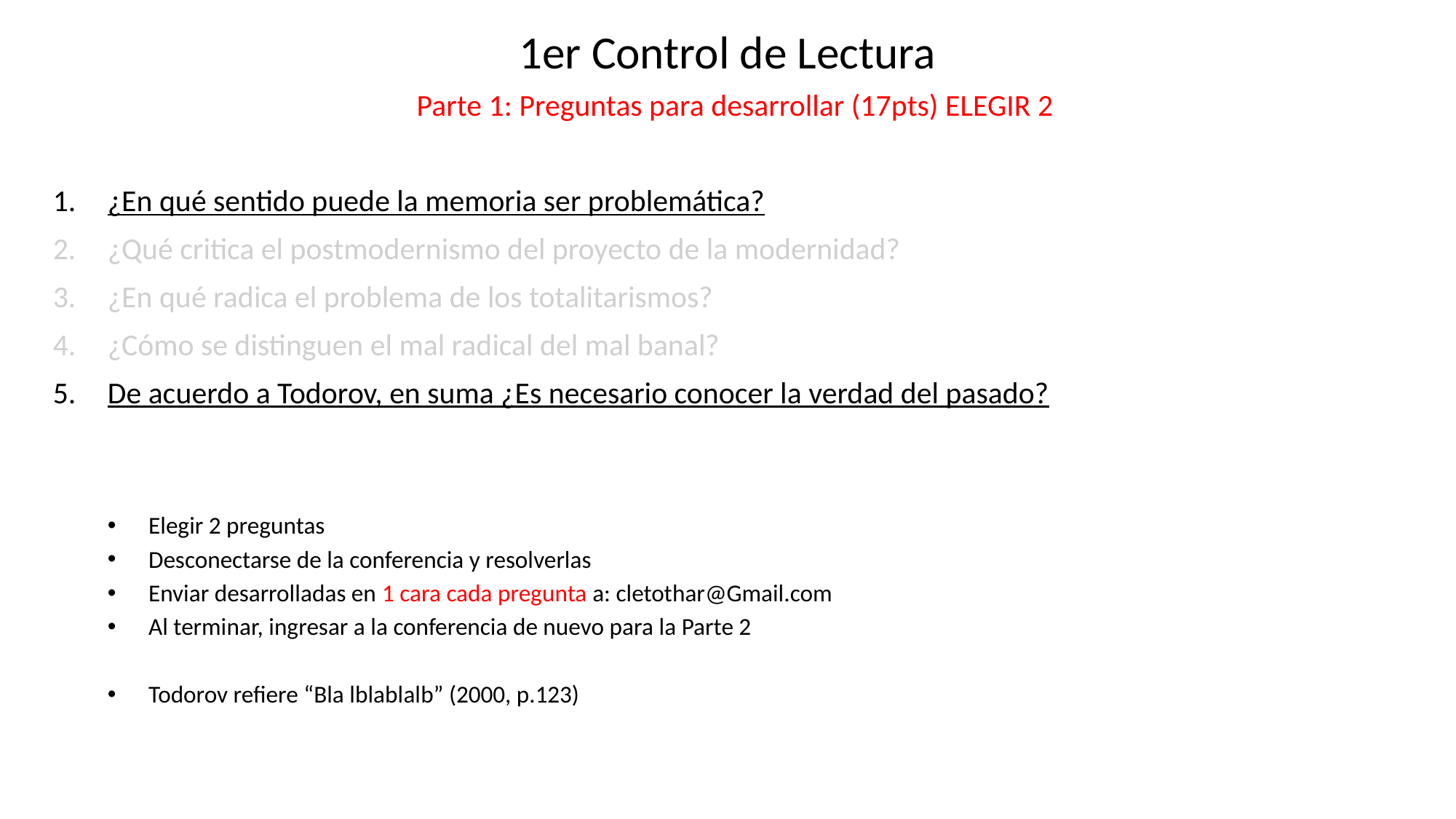

# 1er Control de Lectura
Parte 1: Preguntas para desarrollar (17pts) ELEGIR 2

¿En qué sentido puede la memoria ser problemática?
¿Qué critica el postmodernismo del proyecto de la modernidad?
¿En qué radica el problema de los totalitarismos?
¿Cómo se distinguen el mal radical del mal banal?
De acuerdo a Todorov, en suma ¿Es necesario conocer la verdad del pasado?

Elegir 2 preguntas
Desconectarse de la conferencia y resolverlas
Enviar desarrolladas en 1 cara cada pregunta a: cletothar@Gmail.com
Al terminar, ingresar a la conferencia de nuevo para la Parte 2

Todorov refiere “Bla lblablalb” (2000, p.123)

Parte 2: Respuestas para discutir